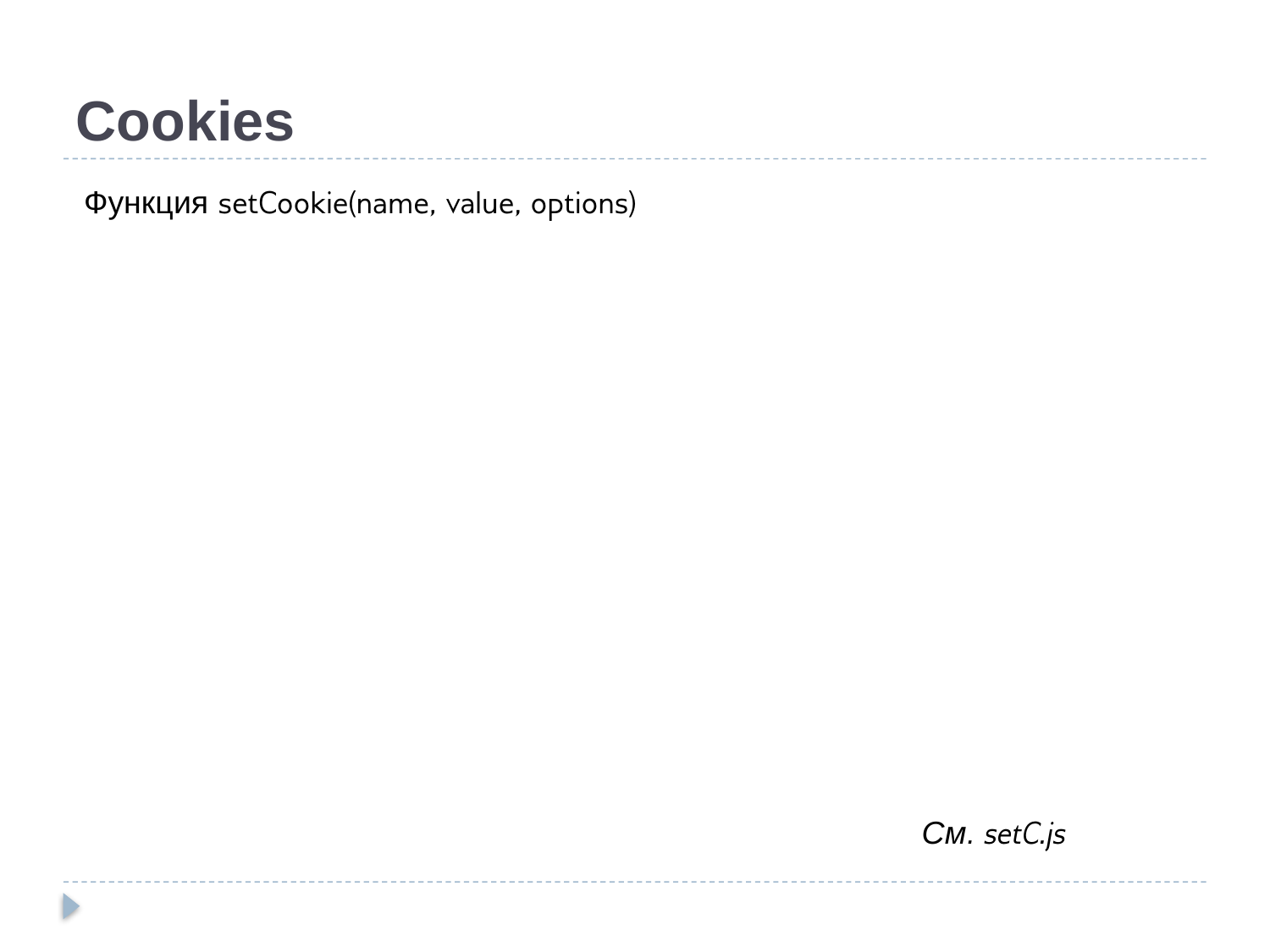

# Cookies
Функция setCookie(name, value, options)
См. setC.js